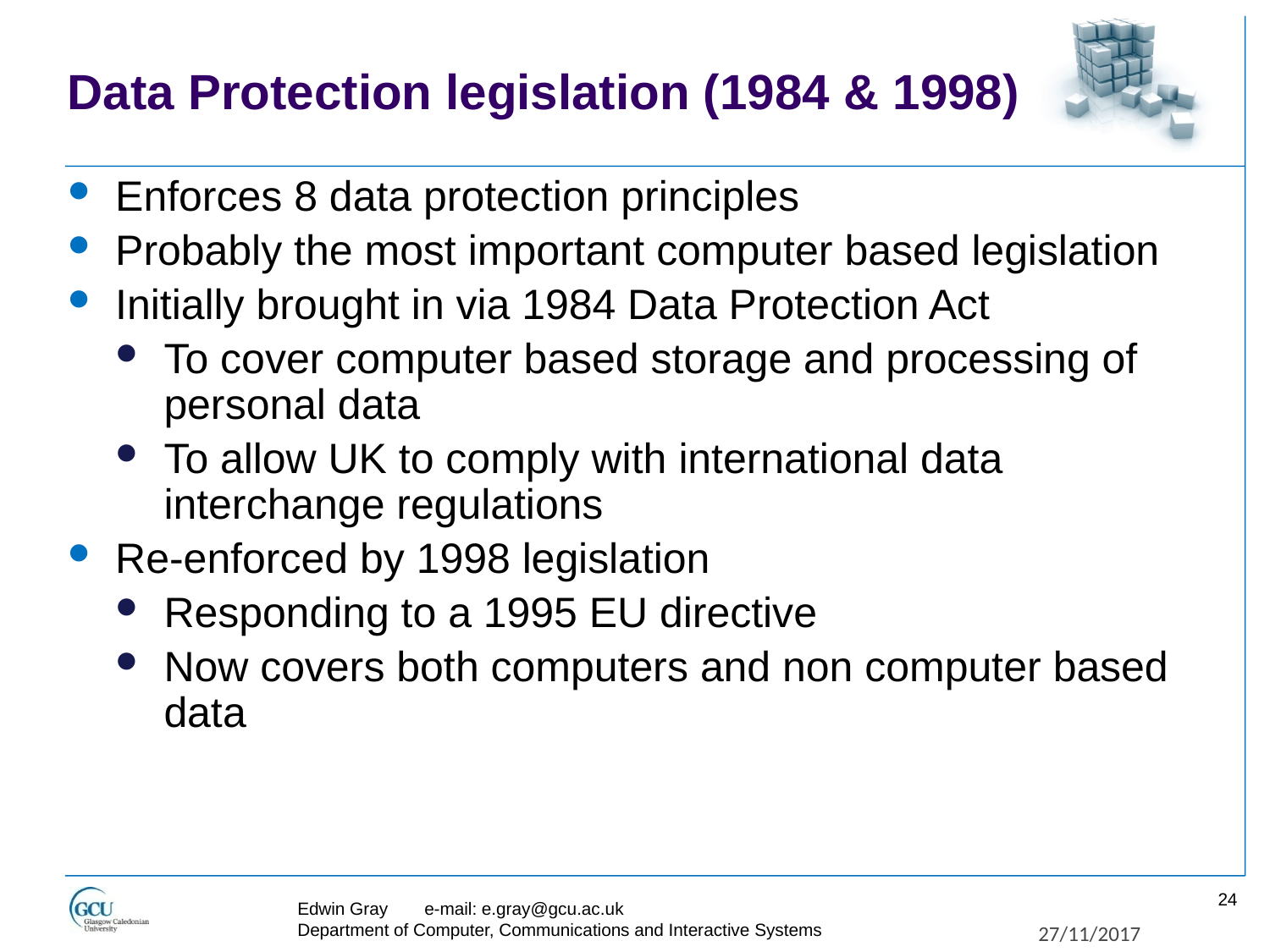

# Data Protection legislation (1984 & 1998)
Enforces 8 data protection principles
Probably the most important computer based legislation
Initially brought in via 1984 Data Protection Act
To cover computer based storage and processing of personal data
To allow UK to comply with international data interchange regulations
Re-enforced by 1998 legislation
Responding to a 1995 EU directive
Now covers both computers and non computer based data
24
Edwin Gray	e-mail: e.gray@gcu.ac.uk
Department of Computer, Communications and Interactive Systems
27/11/2017